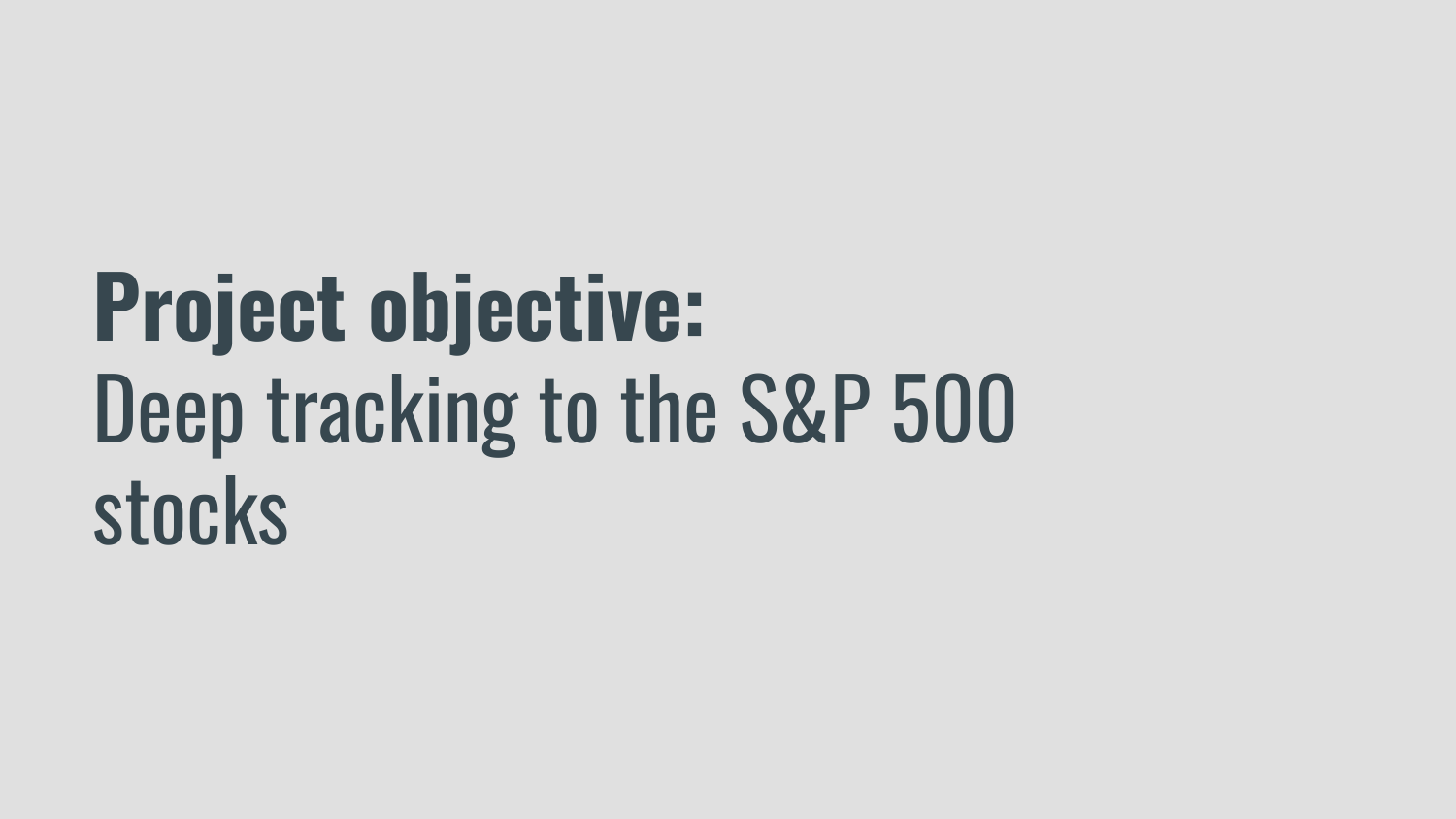

# Project objective:
Deep tracking to the S&P 500 stocks